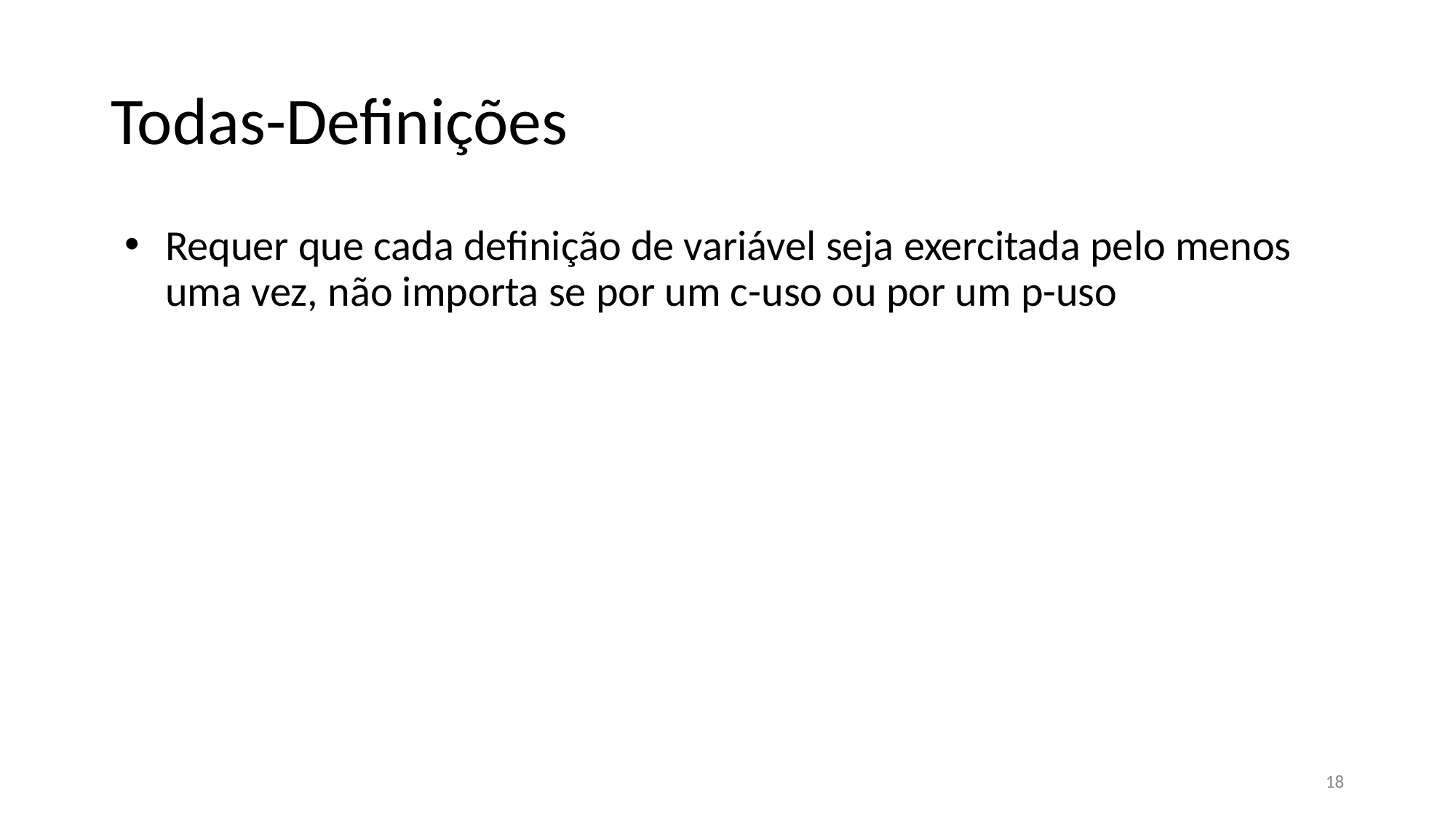

# Todas-Definições
Requer que cada definição de variável seja exercitada pelo menos uma vez, não importa se por um c-uso ou por um p-uso
18